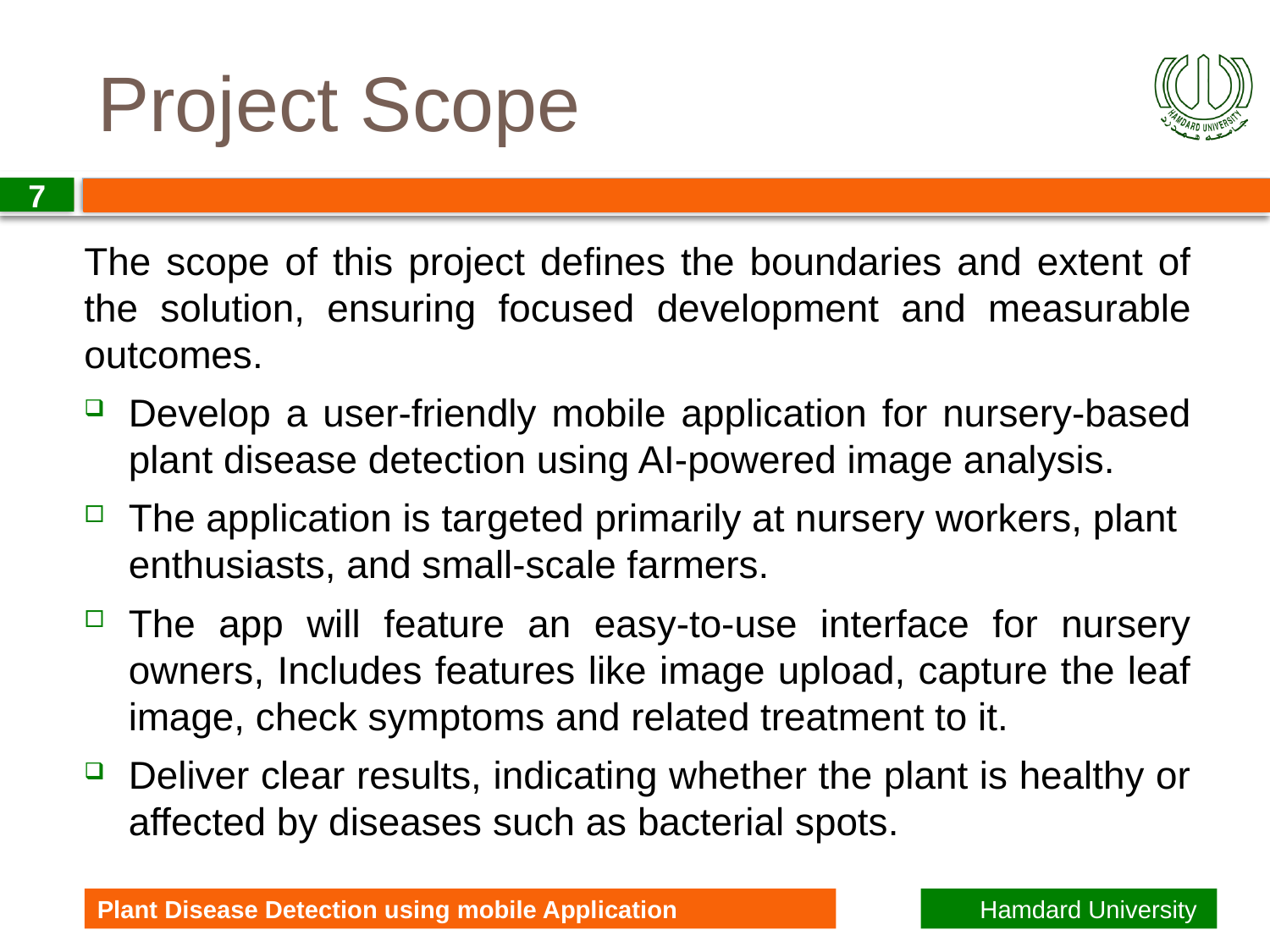

# Project Scope
7
The scope of this project defines the boundaries and extent of the solution, ensuring focused development and measurable outcomes.
Develop a user-friendly mobile application for nursery-based plant disease detection using AI-powered image analysis.
The application is targeted primarily at nursery workers, plant enthusiasts, and small-scale farmers.
The app will feature an easy-to-use interface for nursery owners, Includes features like image upload, capture the leaf image, check symptoms and related treatment to it.
Deliver clear results, indicating whether the plant is healthy or affected by diseases such as bacterial spots.

Plant Disease Detection using mobile Application
Hamdard University